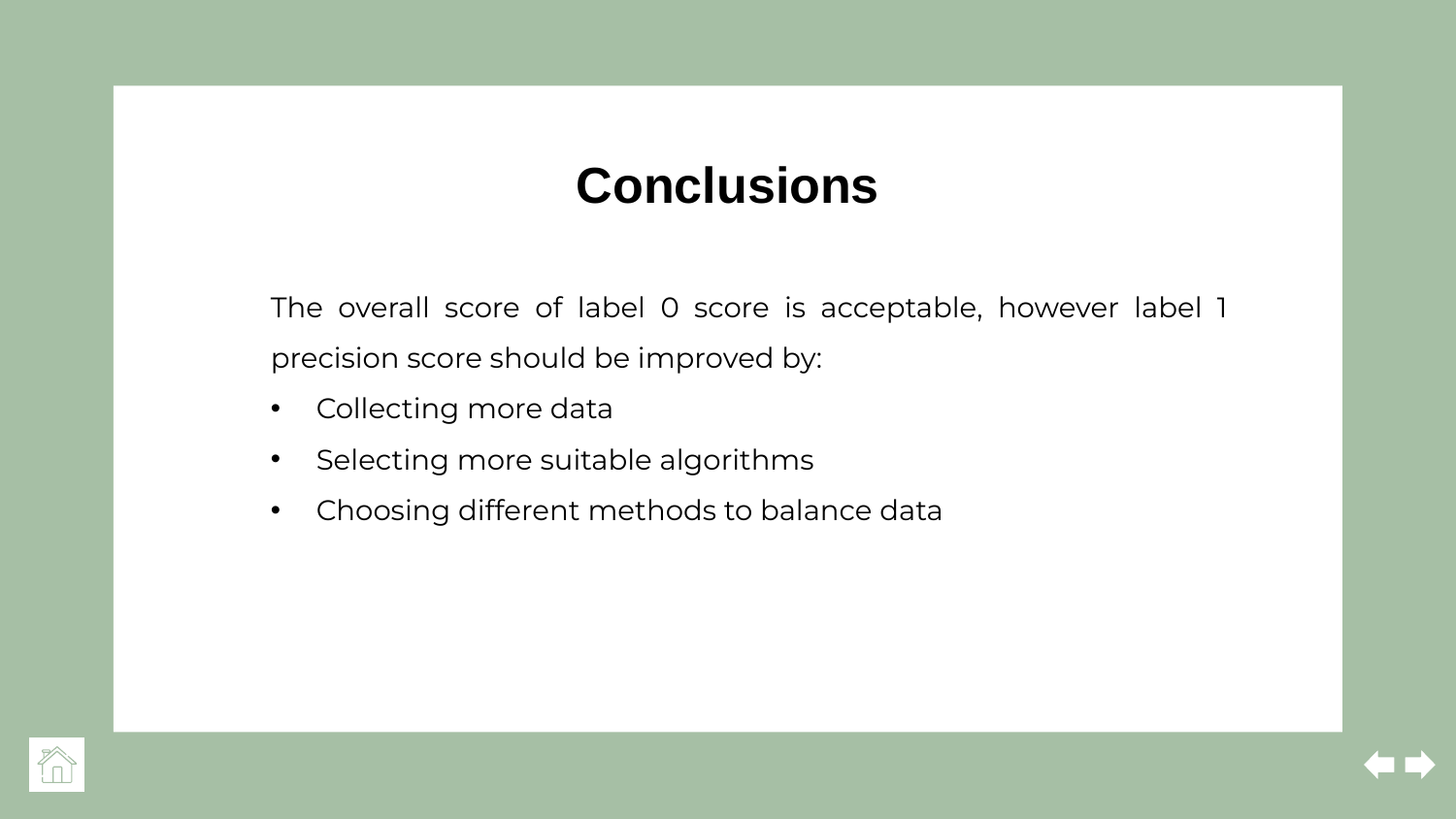

# Conclusions
The overall score of label 0 score is acceptable, however label 1 precision score should be improved by:
Collecting more data
Selecting more suitable algorithms
Choosing different methods to balance data